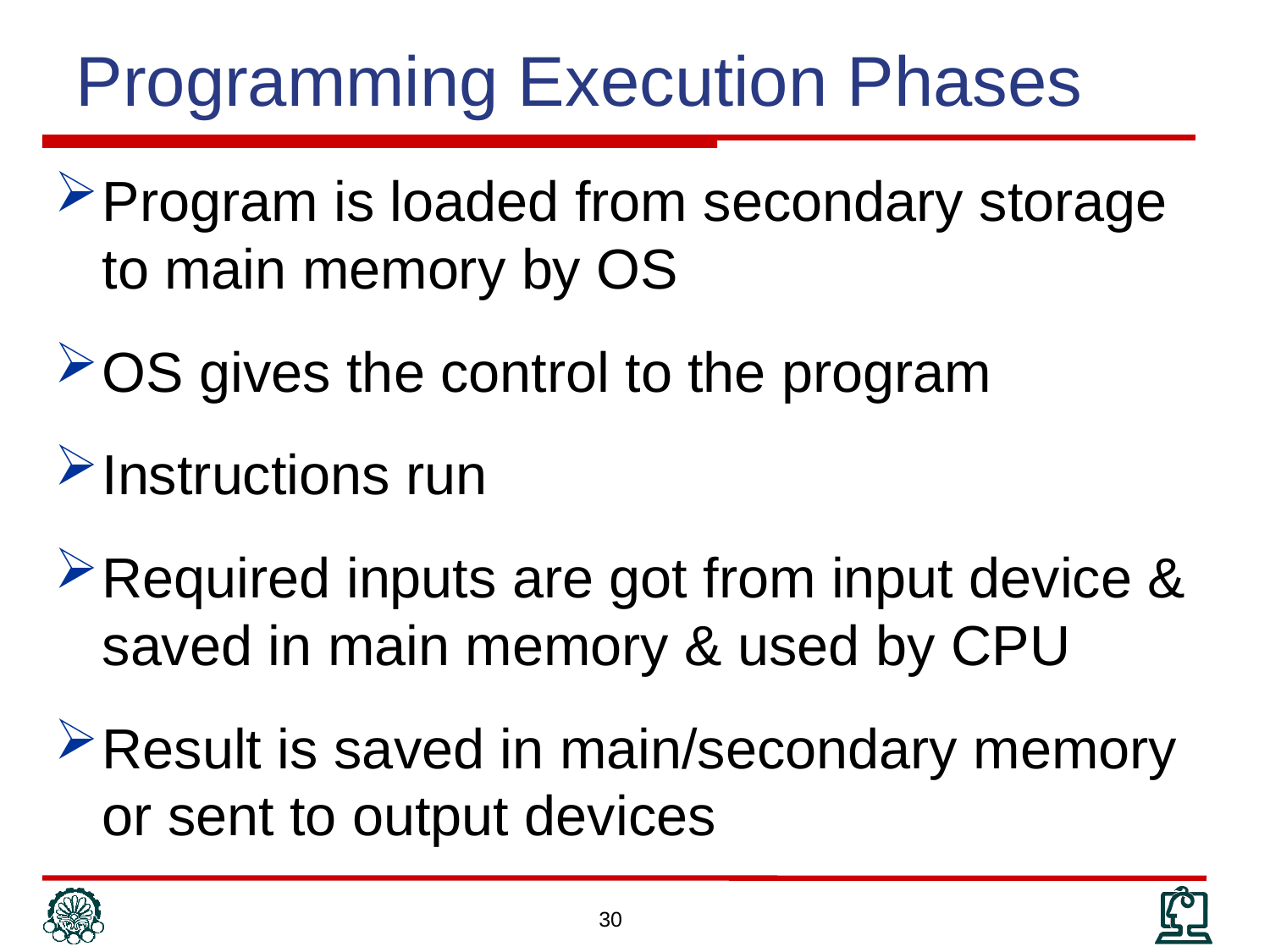

Programming Execution Phases
Program is loaded from secondary storage to main memory by OS
OS gives the control to the program
Instructions run
Required inputs are got from input device & saved in main memory & used by CPU
Result is saved in main/secondary memory or sent to output devices

30